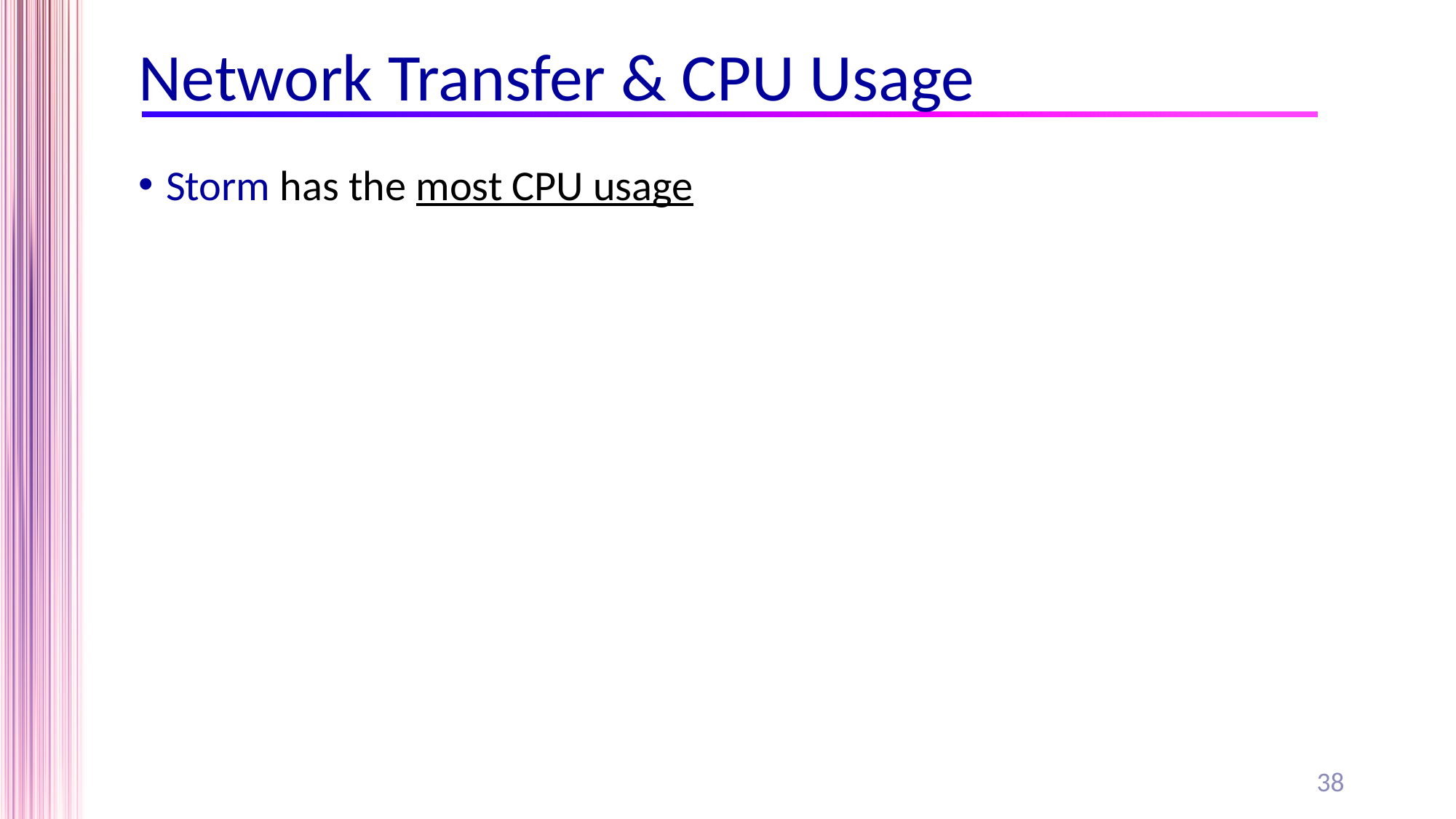

# Network Transfer & CPU Usage
Storm has the most CPU usage
38